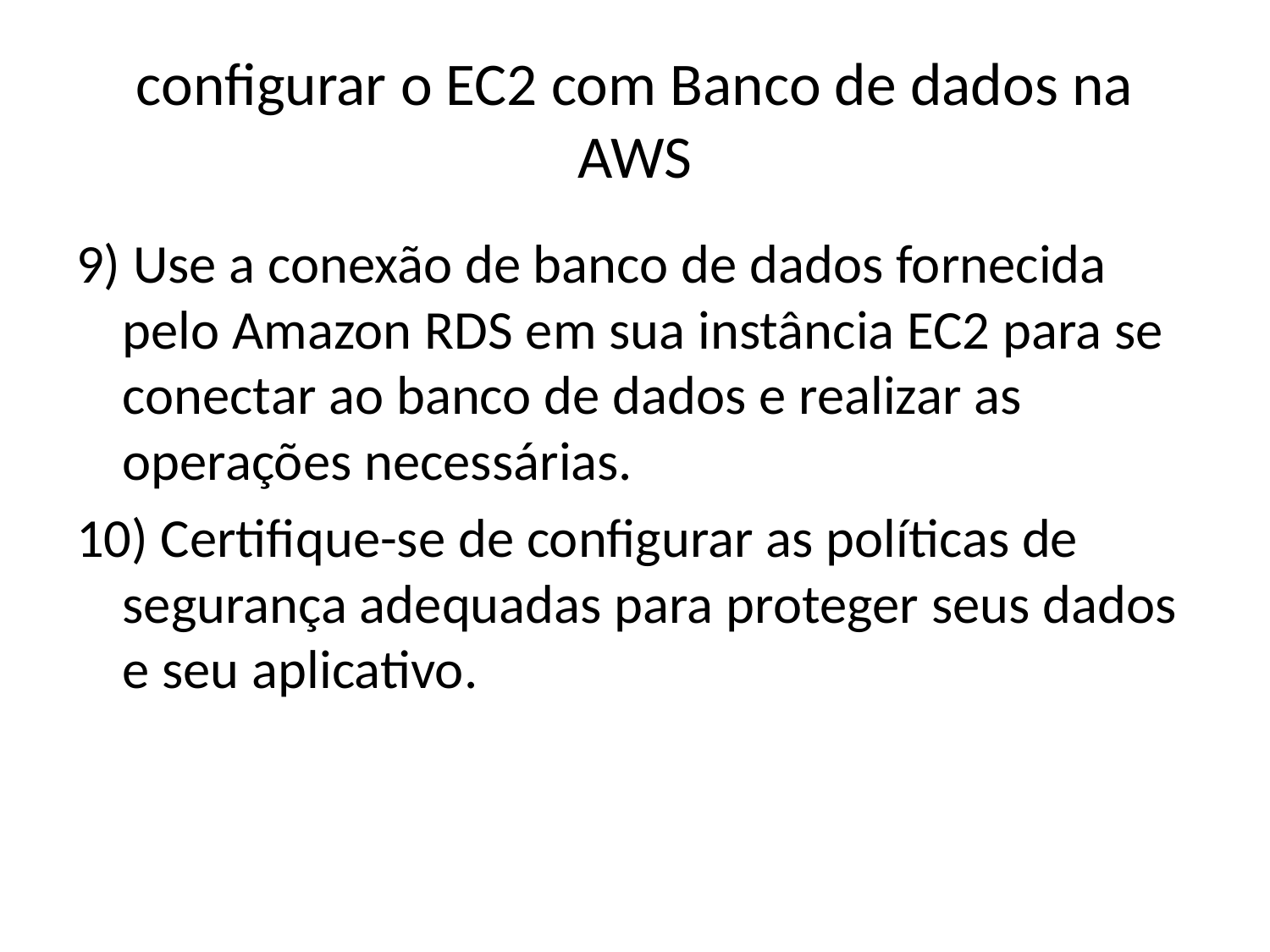

# configurar o EC2 com Banco de dados na AWS
9) Use a conexão de banco de dados fornecida pelo Amazon RDS em sua instância EC2 para se conectar ao banco de dados e realizar as operações necessárias.
10) Certifique-se de configurar as políticas de segurança adequadas para proteger seus dados e seu aplicativo.